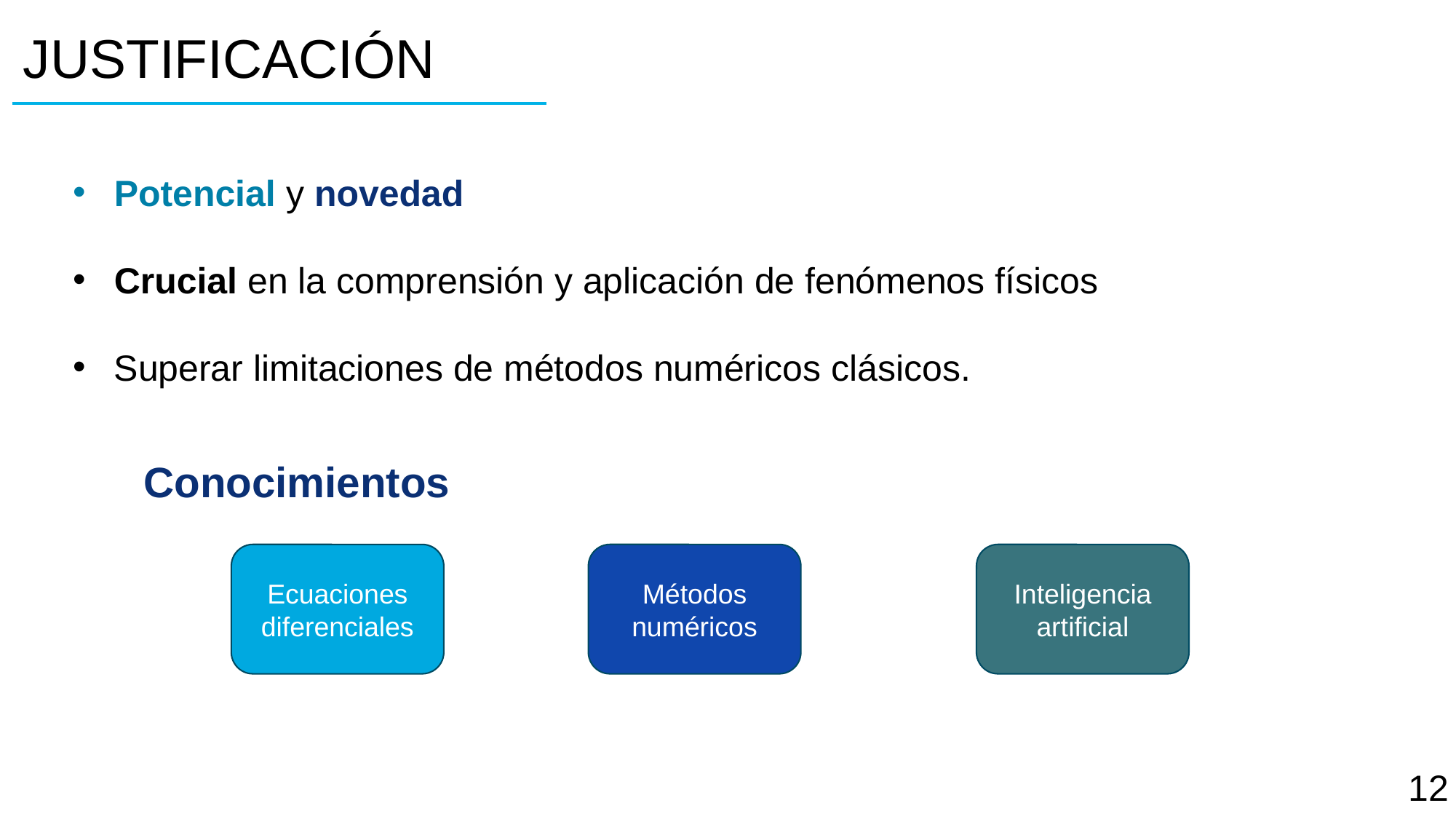

# JUSTIFICACIÓN
Potencial y novedad

Crucial en la comprensión y aplicación de fenómenos físicos

Superar limitaciones de métodos numéricos clásicos.

Conocimientos
Ecuaciones diferenciales
Métodos numéricos
Inteligencia artificial
12